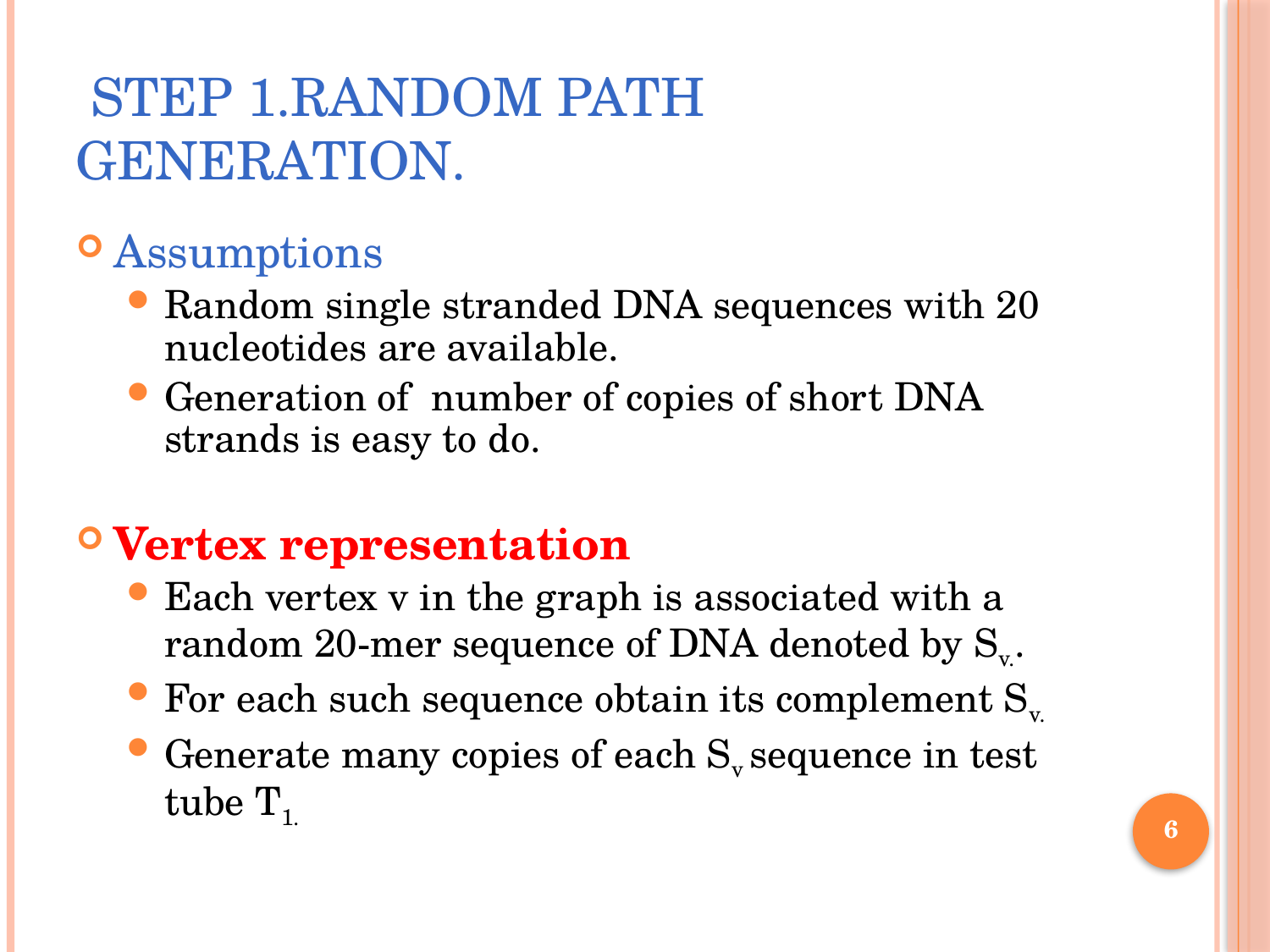

# Step 1.Random Path Generation.
Assumptions
Random single stranded DNA sequences with 20 nucleotides are available.
Generation of  number of copies of short DNA strands is easy to do.

Vertex representation
Each vertex v in the graph is associated with a random 20-mer sequence of DNA denoted by Sv..
For each such sequence obtain its complement Sv.
Generate many copies of each Sv sequence in test tube T1.

6